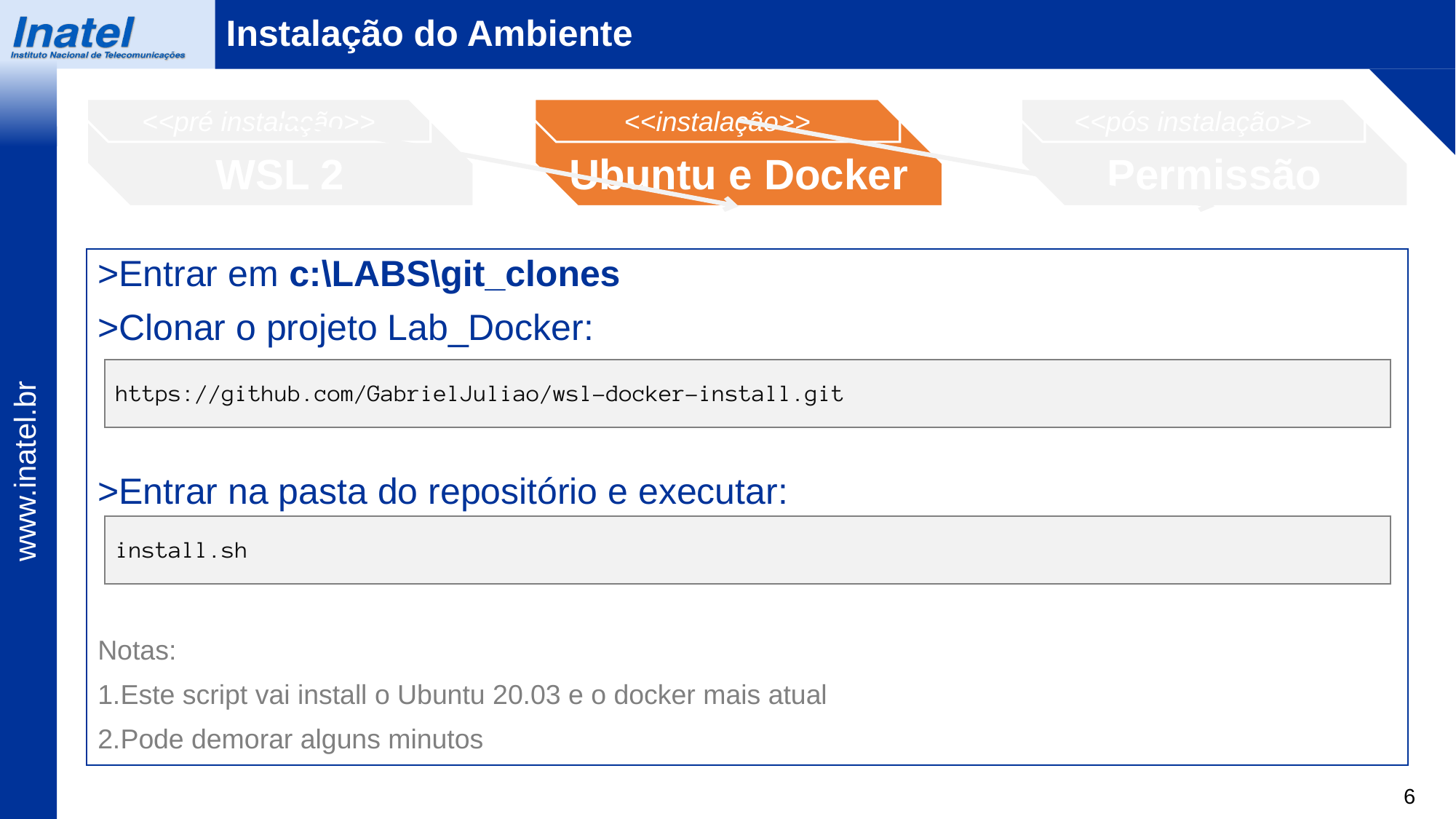

Instalação do Ambiente

<<pré instalação>>
<<instalação>>
<<pós instalação>>
WSL 2
Ubuntu e Docker
Permissão
>Entrar em c:\LABS\git_clones
>Clonar o projeto Lab_Docker:

>Entrar na pasta do repositório e executar:

Notas:
1.Este script vai install o Ubuntu 20.03 e o docker mais atual
2.Pode demorar alguns minutos
https://github.com/GabrielJuliao/wsl-docker-install.git
install.sh